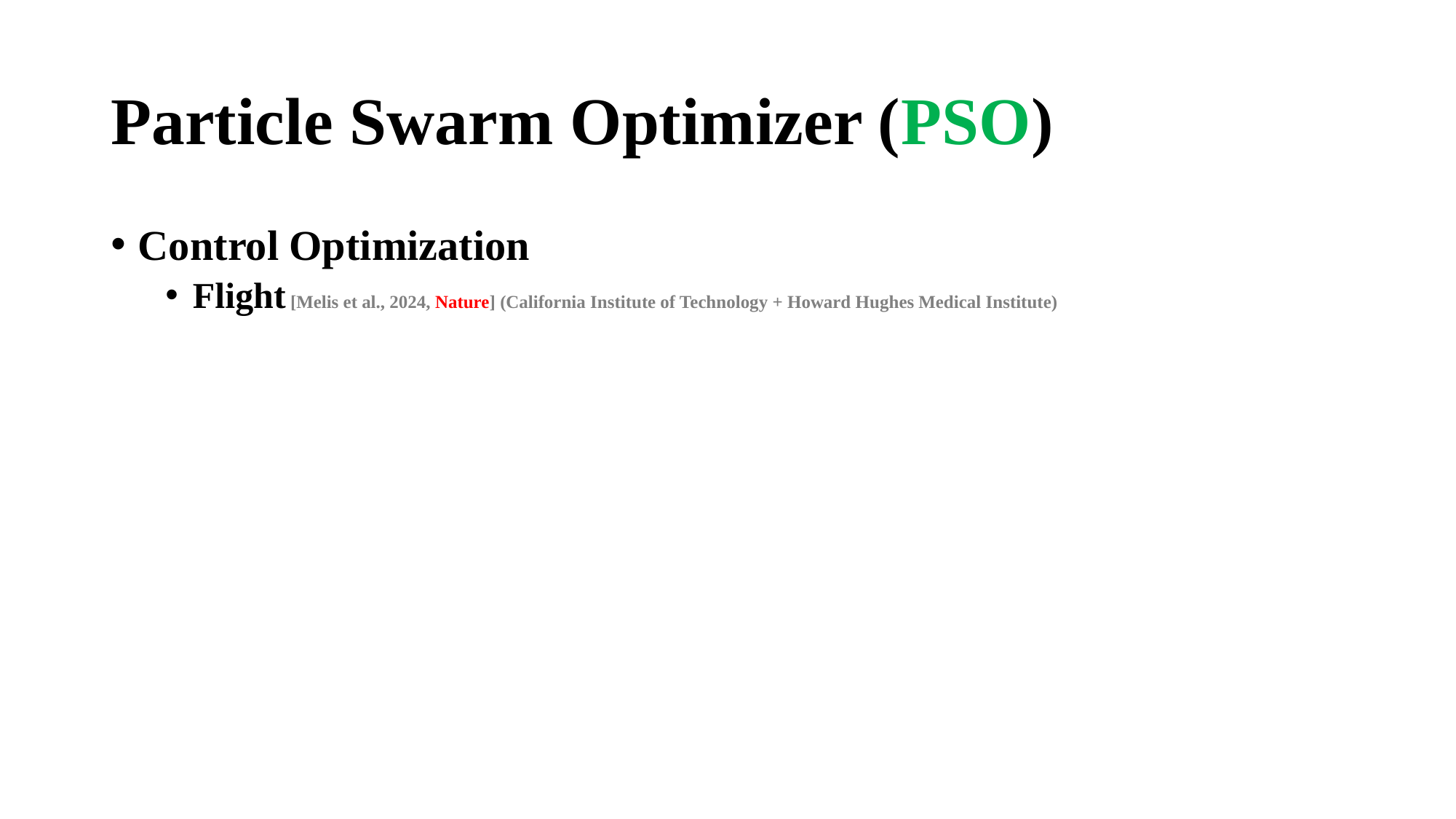

# Particle Swarm Optimizer (PSO)
Control Optimization
Flight [Melis et al., 2024, Nature] (California Institute of Technology + Howard Hughes Medical Institute)